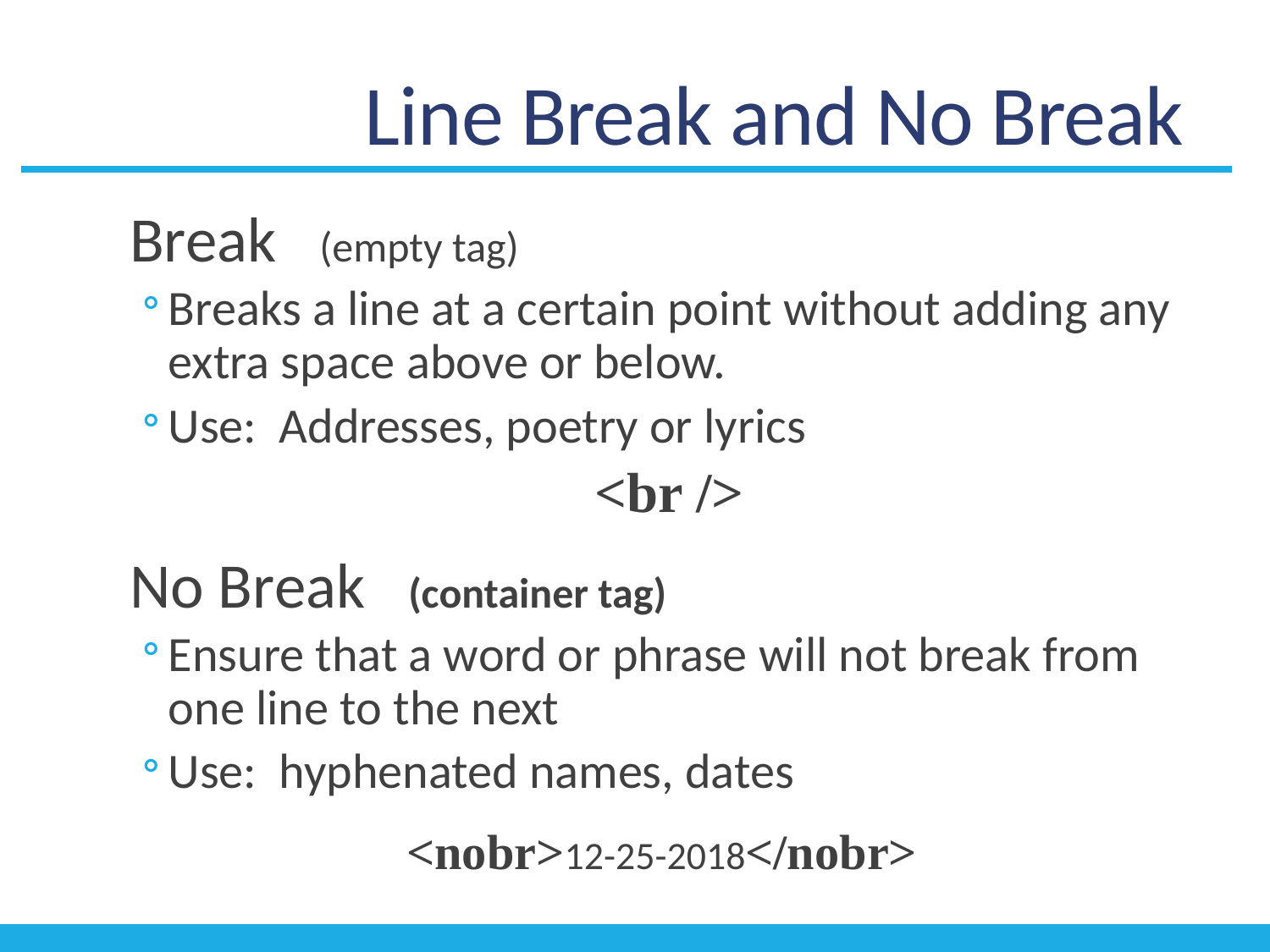

# Line Break and No Break
Break   (empty tag)
Breaks a line at a certain point without adding any extra space above or below.
Use:  Addresses, poetry or lyrics
<br />
No Break   (container tag)
Ensure that a word or phrase will not break from one line to the next
Use:  hyphenated names, dates
<nobr>12-25-2018</nobr>